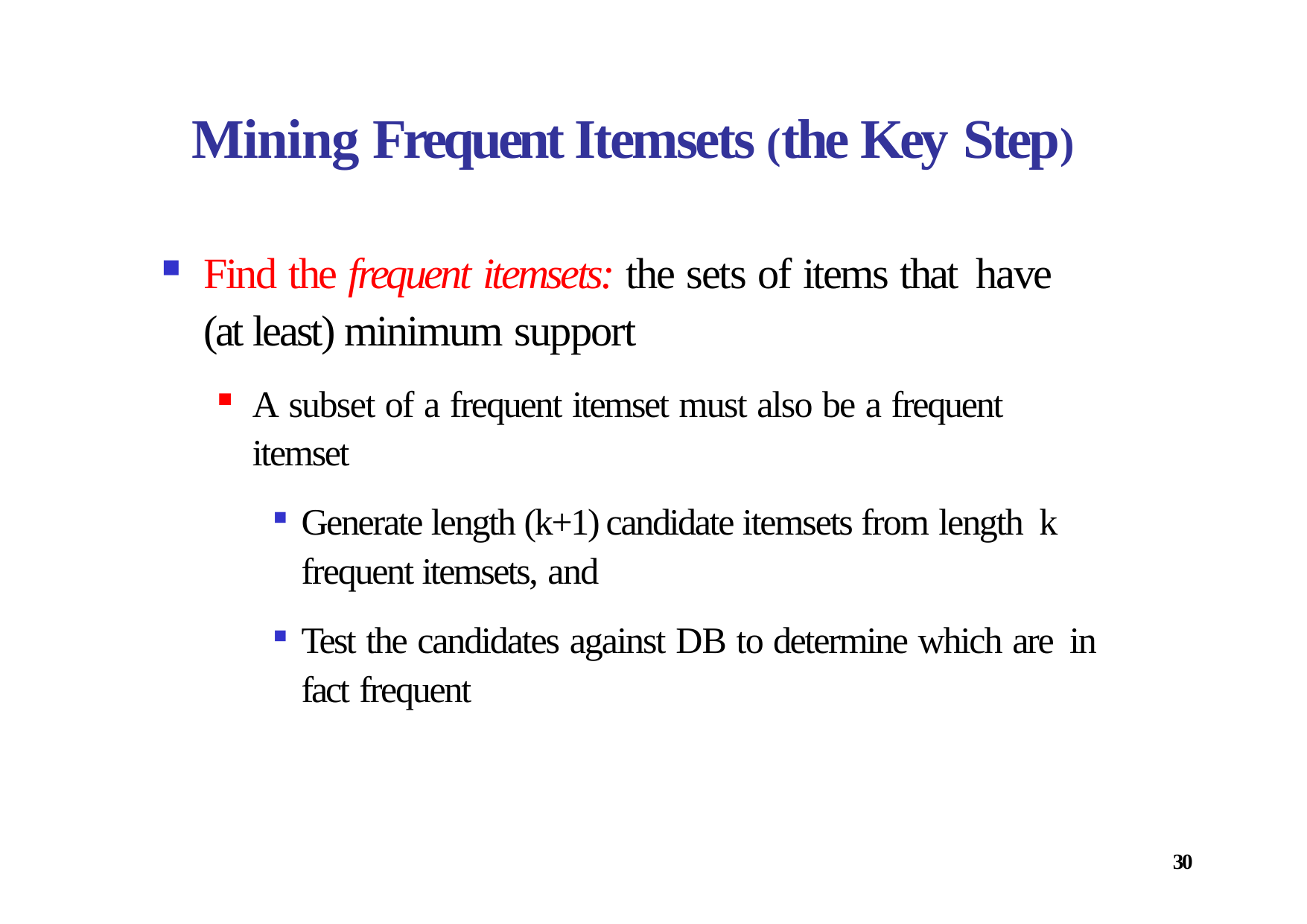

# Mining Frequent Itemsets (the Key Step)
Find the frequent itemsets: the sets of items that  have (at least) minimum support
A subset of a frequent itemset must also be a frequent  itemset
Generate length (k+1) candidate itemsets from length  k frequent itemsets, and
Test the candidates against DB to determine which are  in fact frequent
30